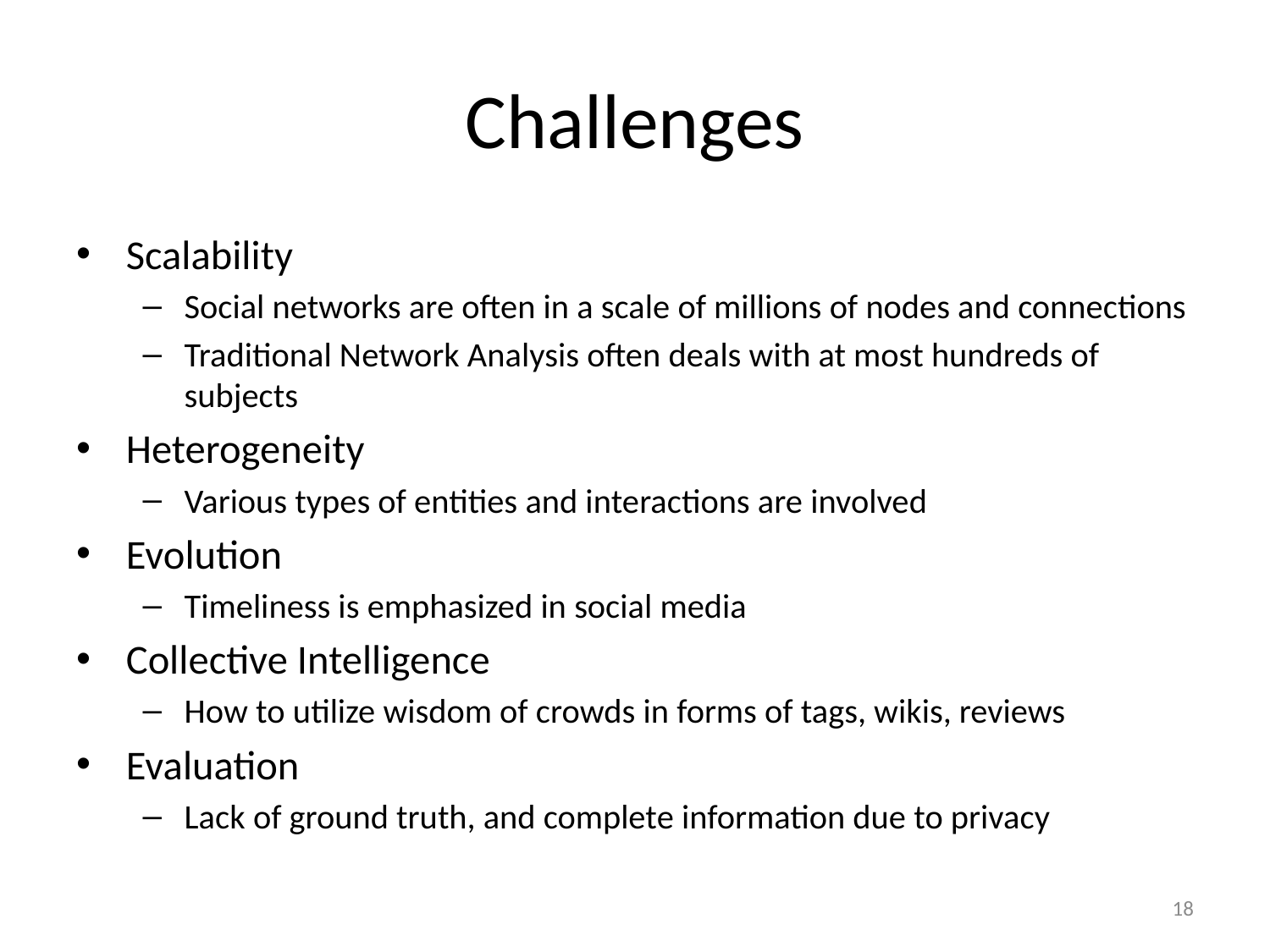

# Challenges
Scalability
Social networks are often in a scale of millions of nodes and connections
Traditional Network Analysis often deals with at most hundreds of subjects
Heterogeneity
Various types of entities and interactions are involved
Evolution
Timeliness is emphasized in social media
Collective Intelligence
How to utilize wisdom of crowds in forms of tags, wikis, reviews
Evaluation
Lack of ground truth, and complete information due to privacy
18